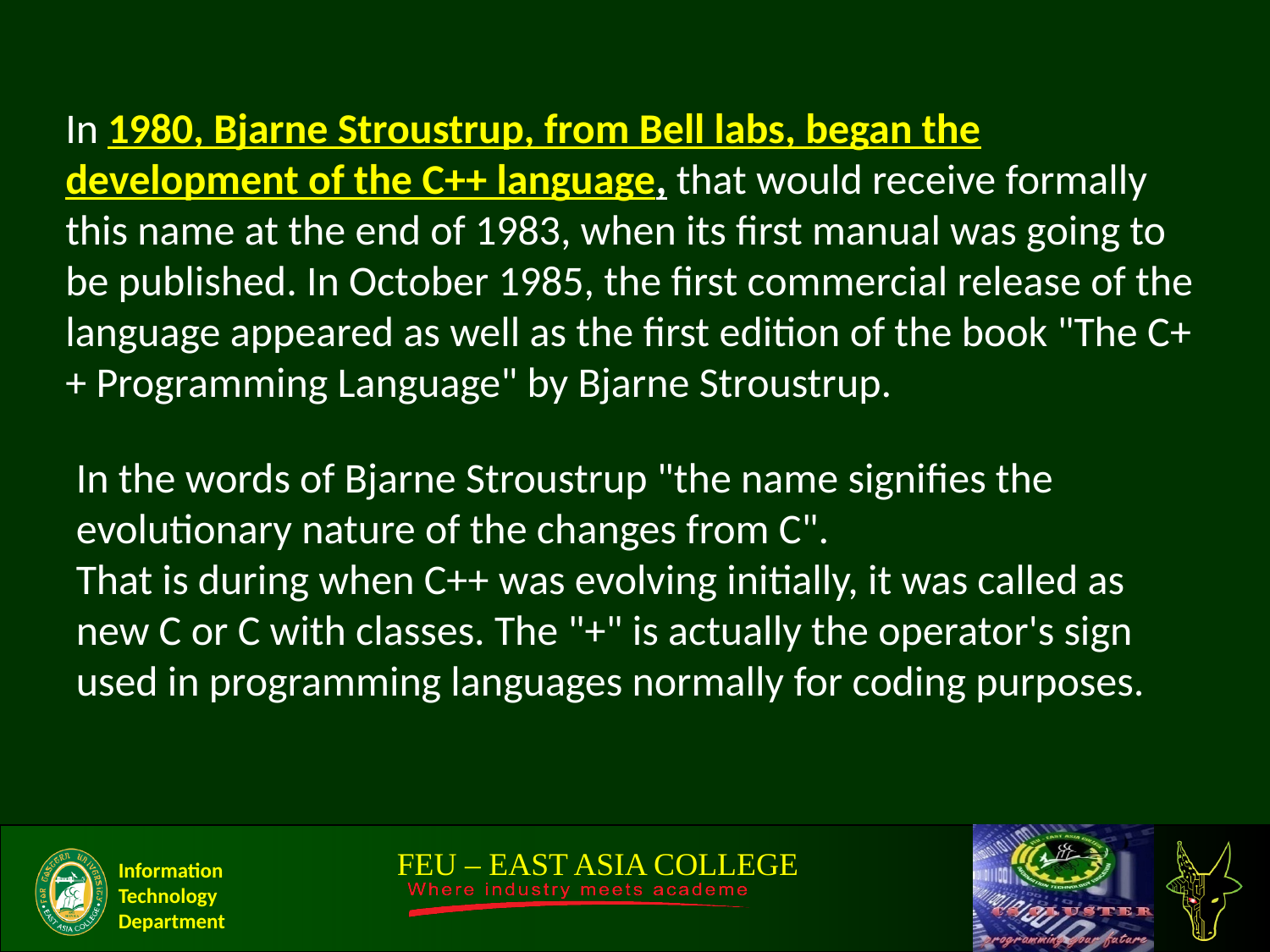

In 1980, Bjarne Stroustrup, from Bell labs, began the development of the C++ language, that would receive formally this name at the end of 1983, when its first manual was going to be published. In October 1985, the first commercial release of the language appeared as well as the first edition of the book "The C++ Programming Language" by Bjarne Stroustrup.
In the words of Bjarne Stroustrup "the name signifies the evolutionary nature of the changes from C". 
That is during when C++ was evolving initially, it was called as new C or C with classes. The "+" is actually the operator's sign used in programming languages normally for coding purposes.